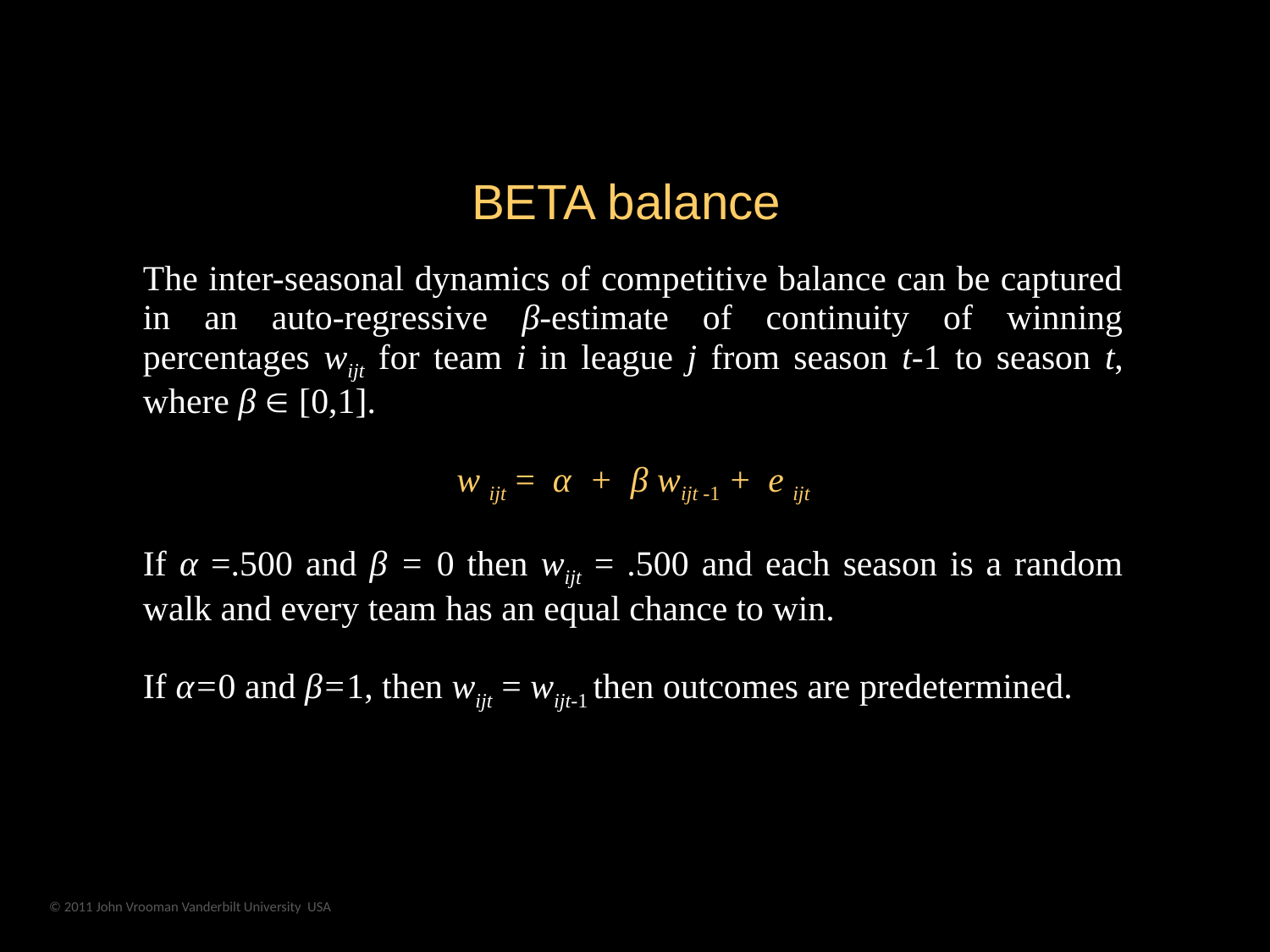

| BETA balance |
| --- |
| The inter-seasonal dynamics of competitive balance can be captured in an auto-regressive β-estimate of continuity of winning percentages wijt for team i in league j from season t-1 to season t, where β ∈ [0,1].   w ijt = α + β wijt -1 + e ijt   If α =.500 and β = 0 then wijt = .500 and each season is a random walk and every team has an equal chance to win. If α=0 and β=1, then wijt = wijt-1 then outcomes are predetermined. |
© 2011 John Vrooman Vanderbilt University  USA